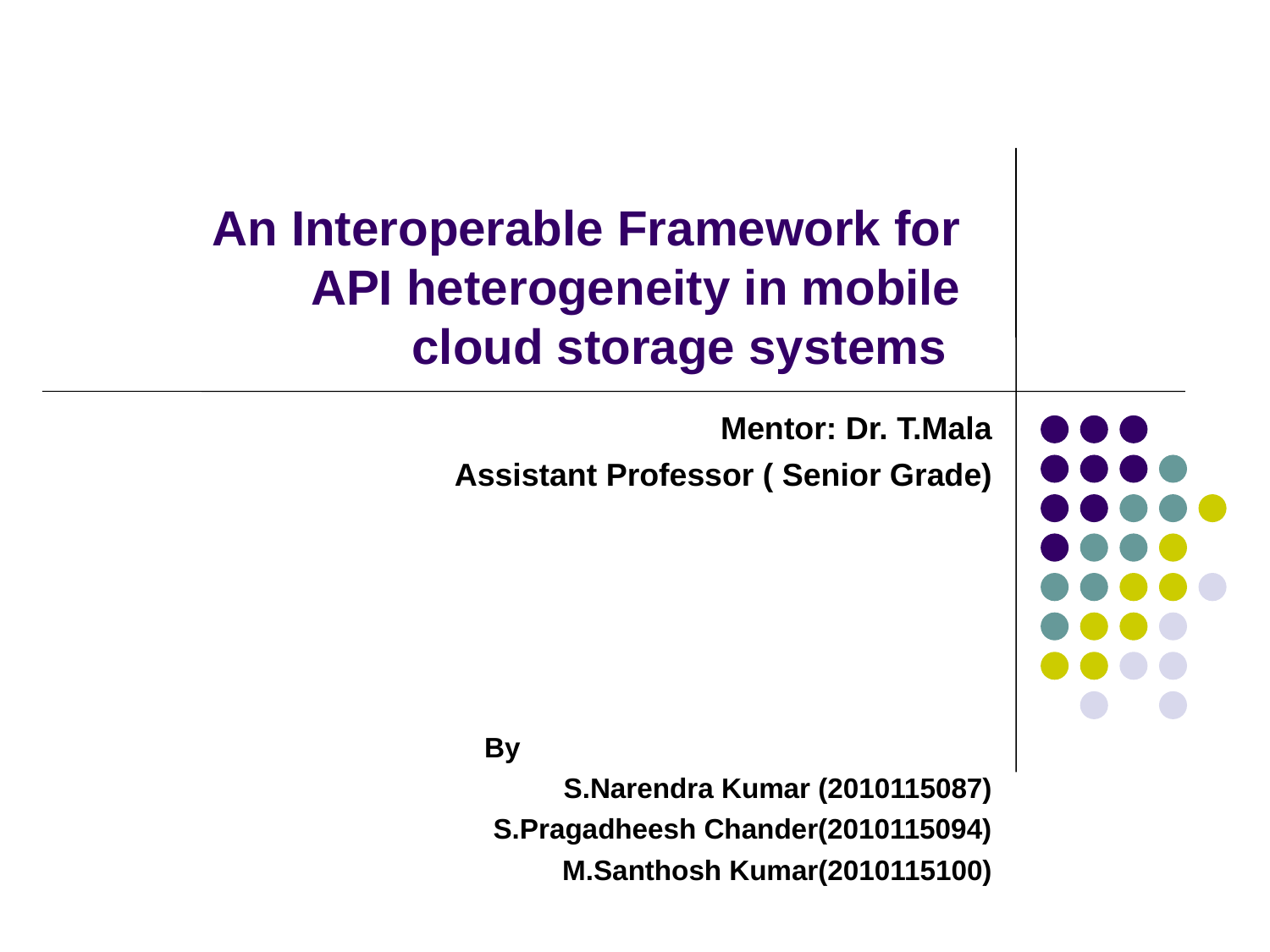

# An Interoperable Framework for API heterogeneity in mobile cloud storage systems
Mentor: Dr. T.Mala
Assistant Professor ( Senior Grade)

By
S.Narendra Kumar (2010115087)
S.Pragadheesh Chander(2010115094)
M.Santhosh Kumar(2010115100)